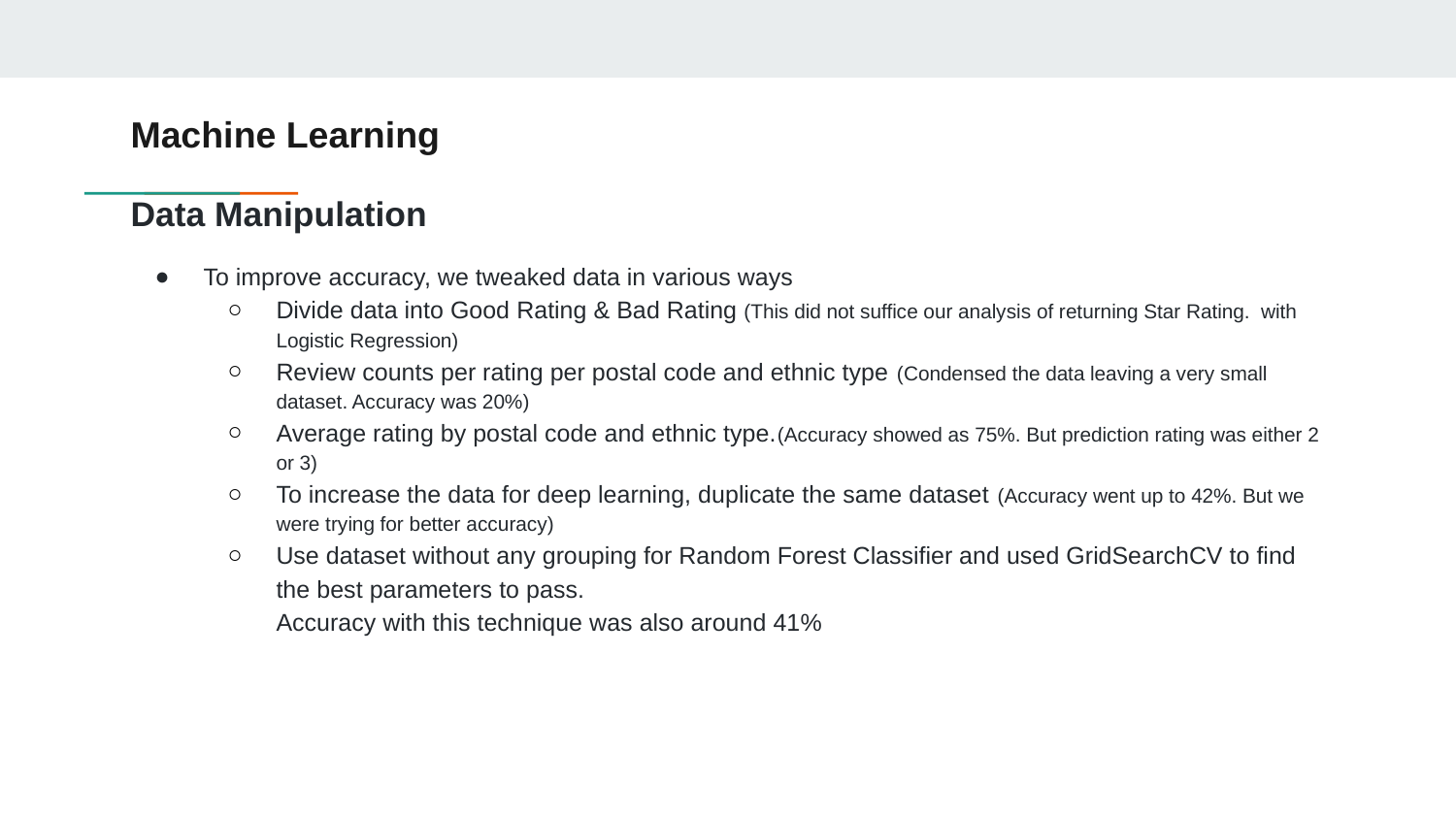

# Machine Learning

Data Manipulation
To improve accuracy, we tweaked data in various ways
Divide data into Good Rating & Bad Rating (This did not suffice our analysis of returning Star Rating.  with Logistic Regression)
Review counts per rating per postal code and ethnic type (Condensed the data leaving a very small dataset. Accuracy was 20%)
Average rating by postal code and ethnic type.(Accuracy showed as 75%. But prediction rating was either 2 or 3)
To increase the data for deep learning, duplicate the same dataset (Accuracy went up to 42%. But we were trying for better accuracy)
Use dataset without any grouping for Random Forest Classifier and used GridSearchCV to find the best parameters to pass.
Accuracy with this technique was also around 41%